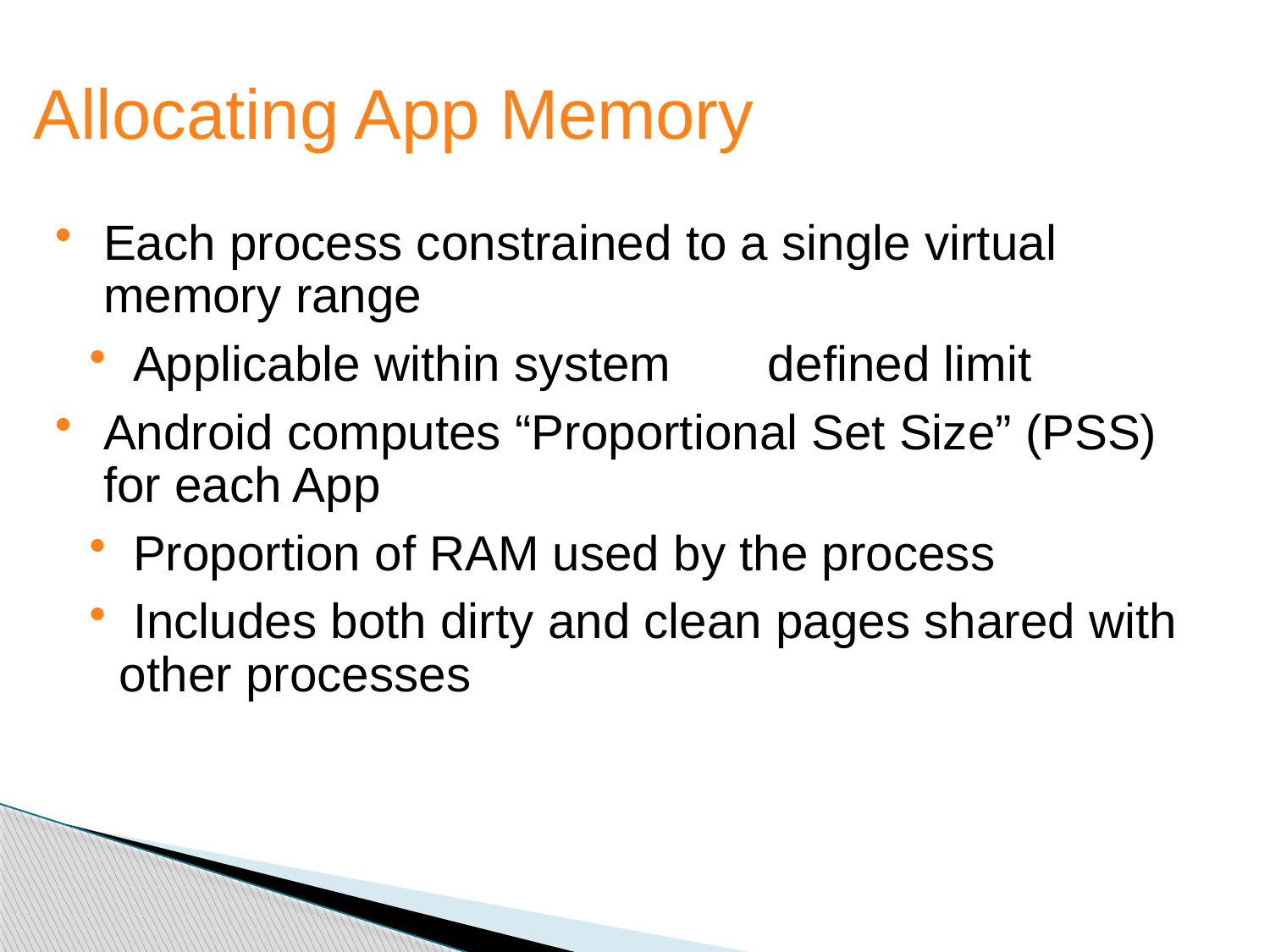

Allocating App Memory
Each process constrained to a single virtual memory range
 Applicable within system	 defined limit
Android computes “Proportional Set Size” (PSS) for each App
 Proportion of RAM used by the process
 Includes both dirty and clean pages shared with other processes